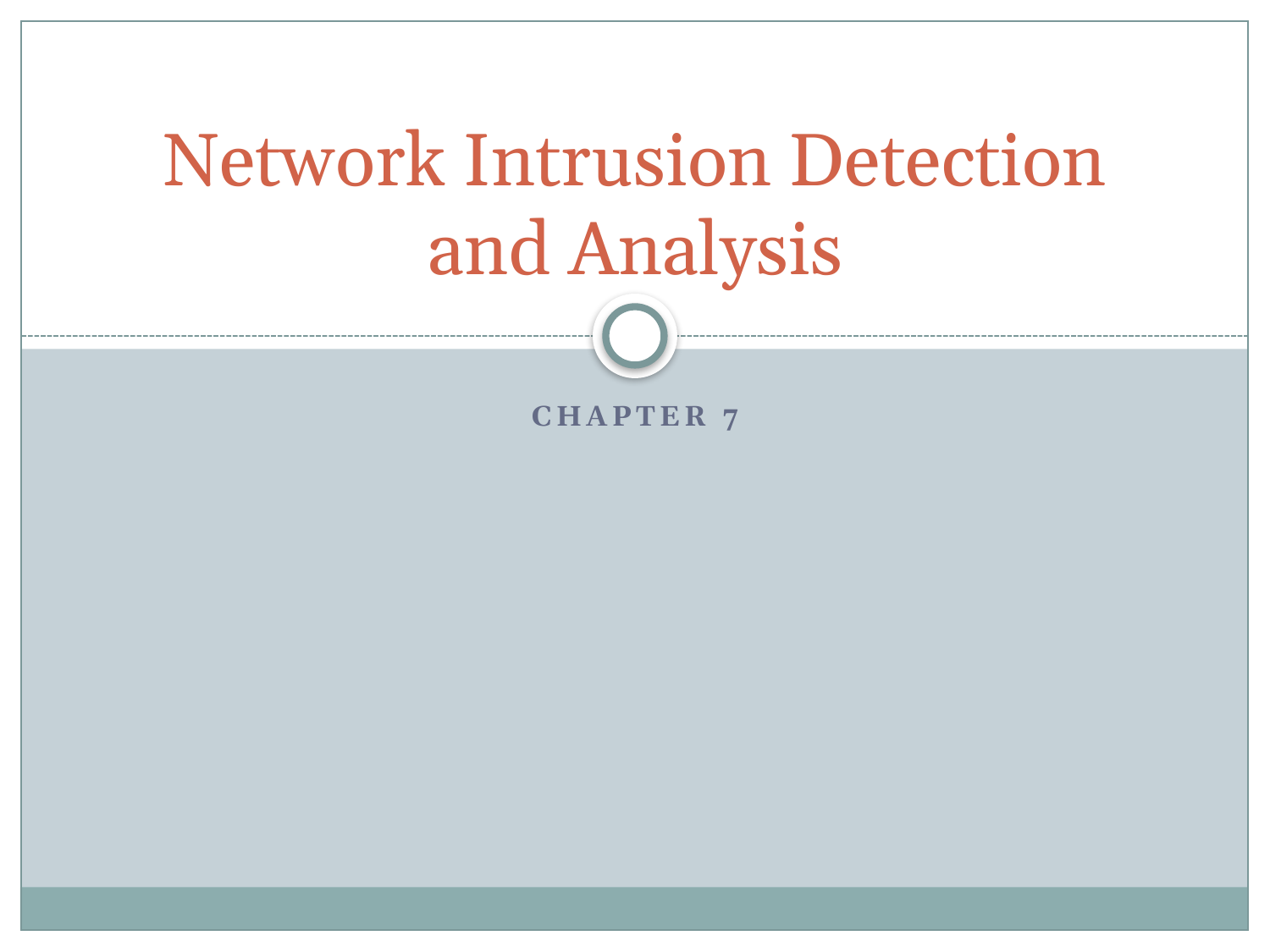

# Network Intrusion Detection and Analysis
Chapter 7